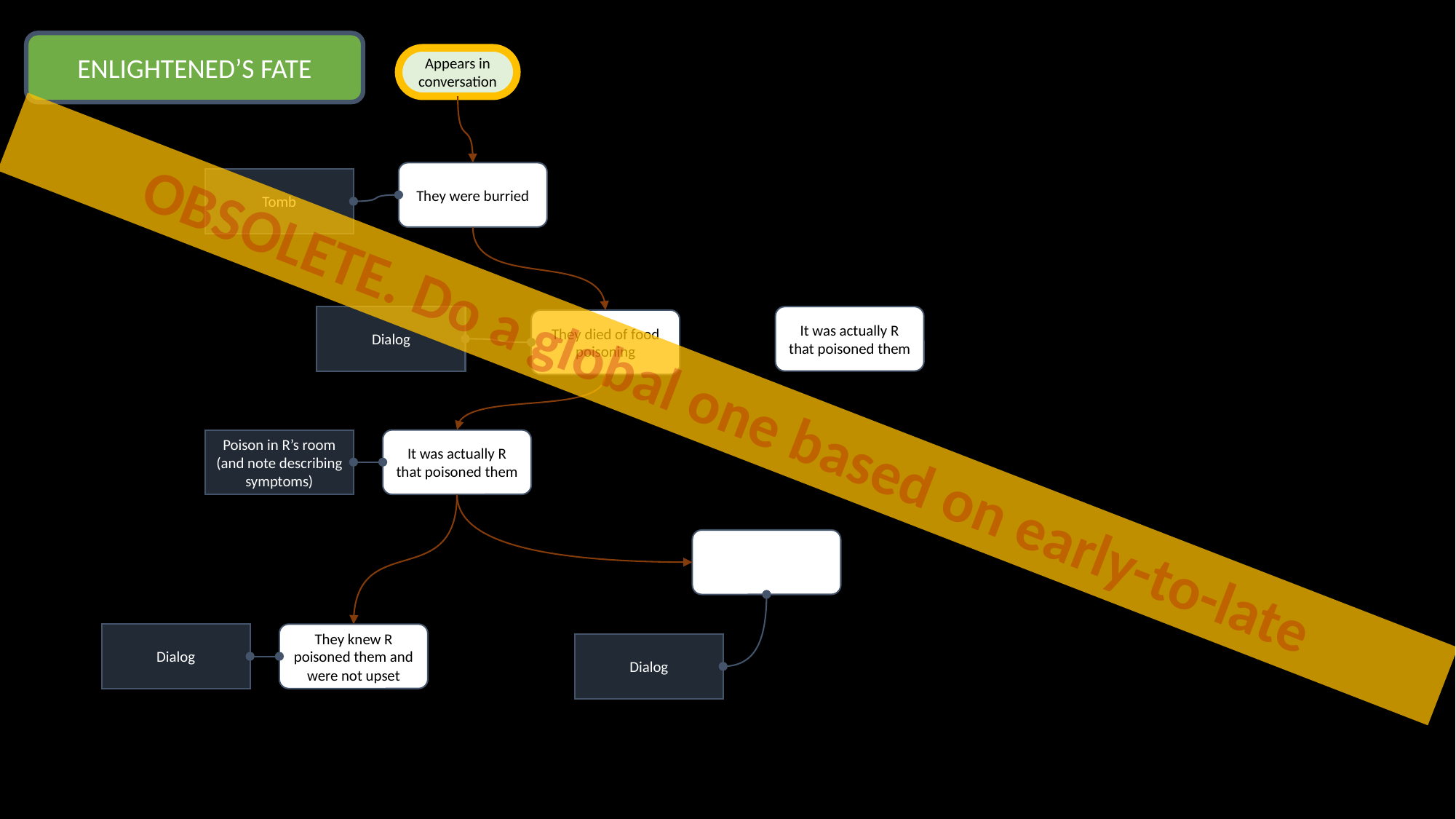

ENLIGHTENED’S FATE
Appears in conversation
They were burried
Tomb
Dialog
It was actually R that poisoned them
They died of food poisoning
OBSOLETE. Do a global one based on early-to-late
Poison in R’s room
(and note describing symptoms)
It was actually R that poisoned them

Dialog
They knew R poisoned them and were not upset
Dialog